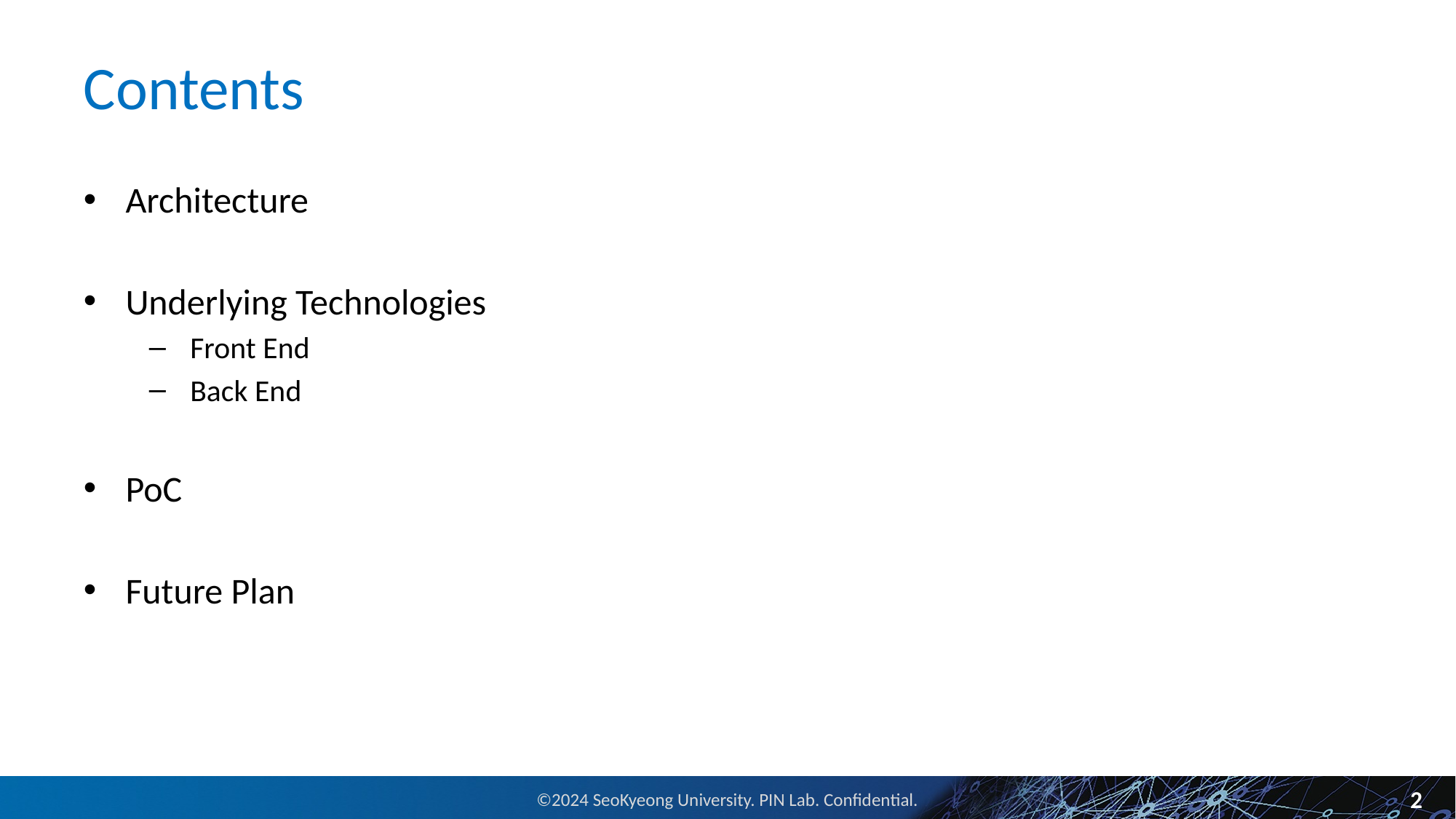

# Contents
Architecture

Underlying Technologies
Front End
Back End

PoC

Future Plan
2